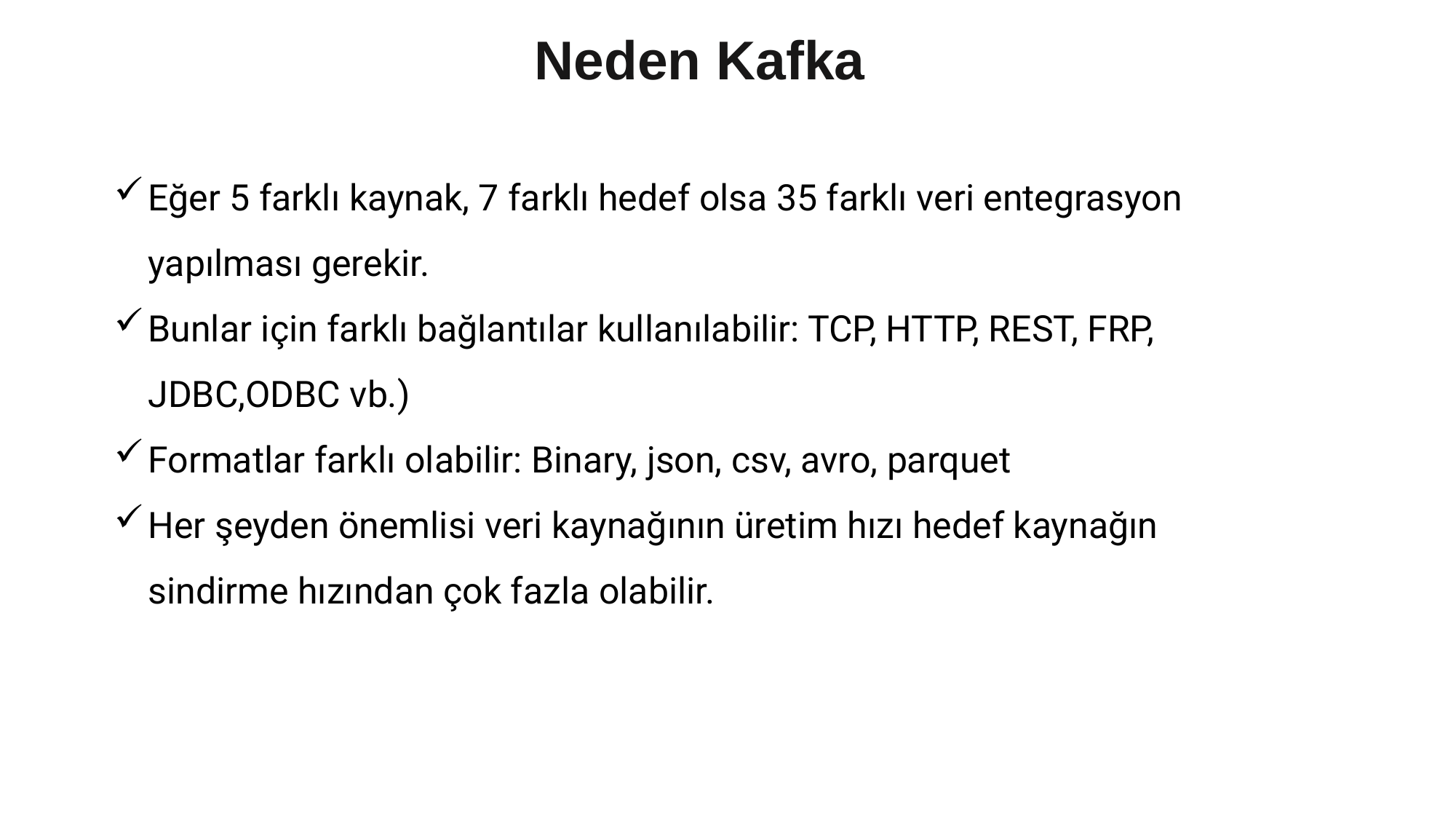

Neden Kafka
Eğer 5 farklı kaynak, 7 farklı hedef olsa 35 farklı veri entegrasyon yapılması gerekir.
Bunlar için farklı bağlantılar kullanılabilir: TCP, HTTP, REST, FRP, JDBC,ODBC vb.)
Formatlar farklı olabilir: Binary, json, csv, avro, parquet
Her şeyden önemlisi veri kaynağının üretim hızı hedef kaynağın sindirme hızından çok fazla olabilir.